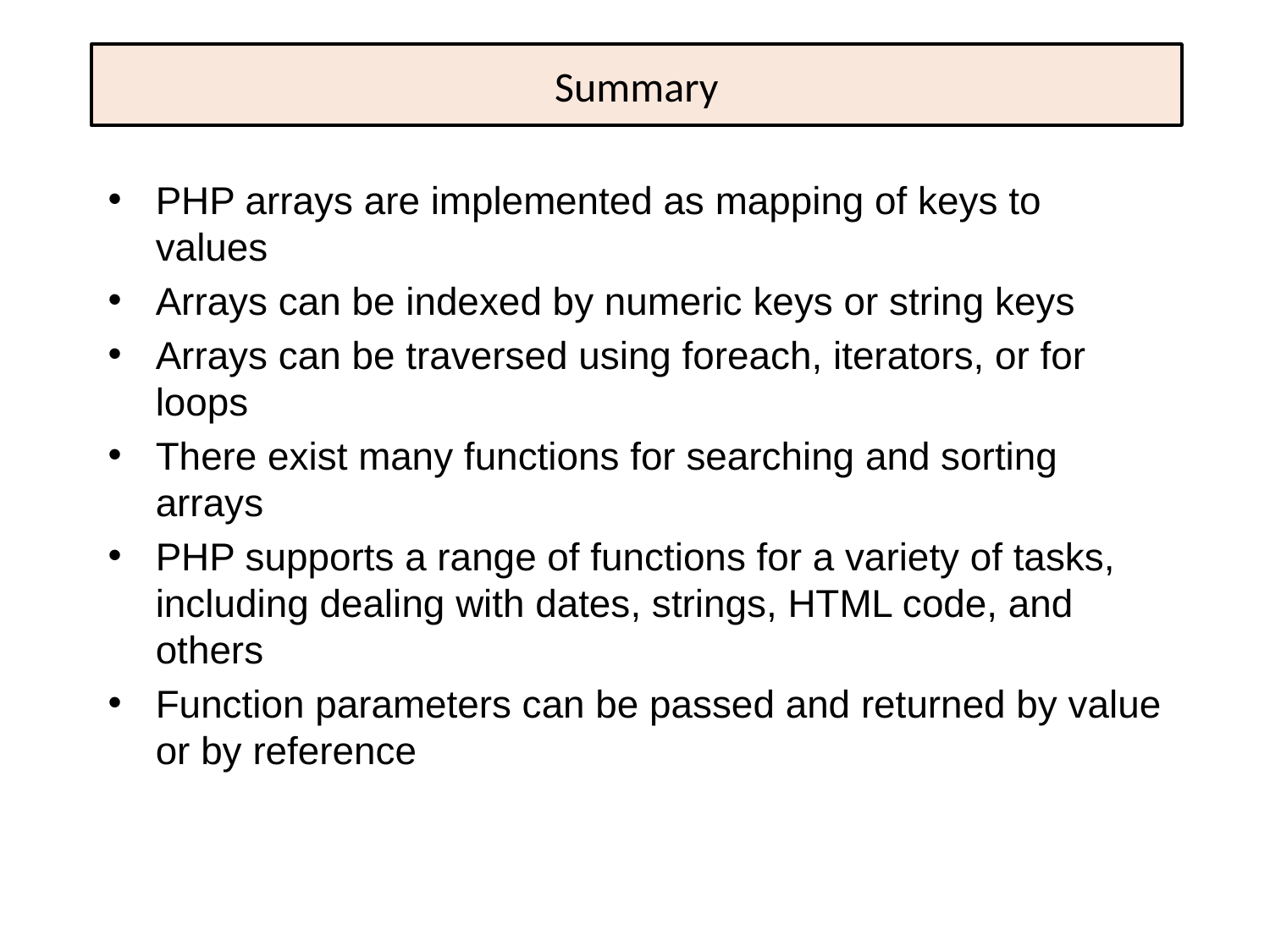

# Summary
PHP arrays are implemented as mapping of keys to values
Arrays can be indexed by numeric keys or string keys
Arrays can be traversed using foreach, iterators, or for loops
There exist many functions for searching and sorting arrays
PHP supports a range of functions for a variety of tasks, including dealing with dates, strings, HTML code, and others
Function parameters can be passed and returned by value or by reference